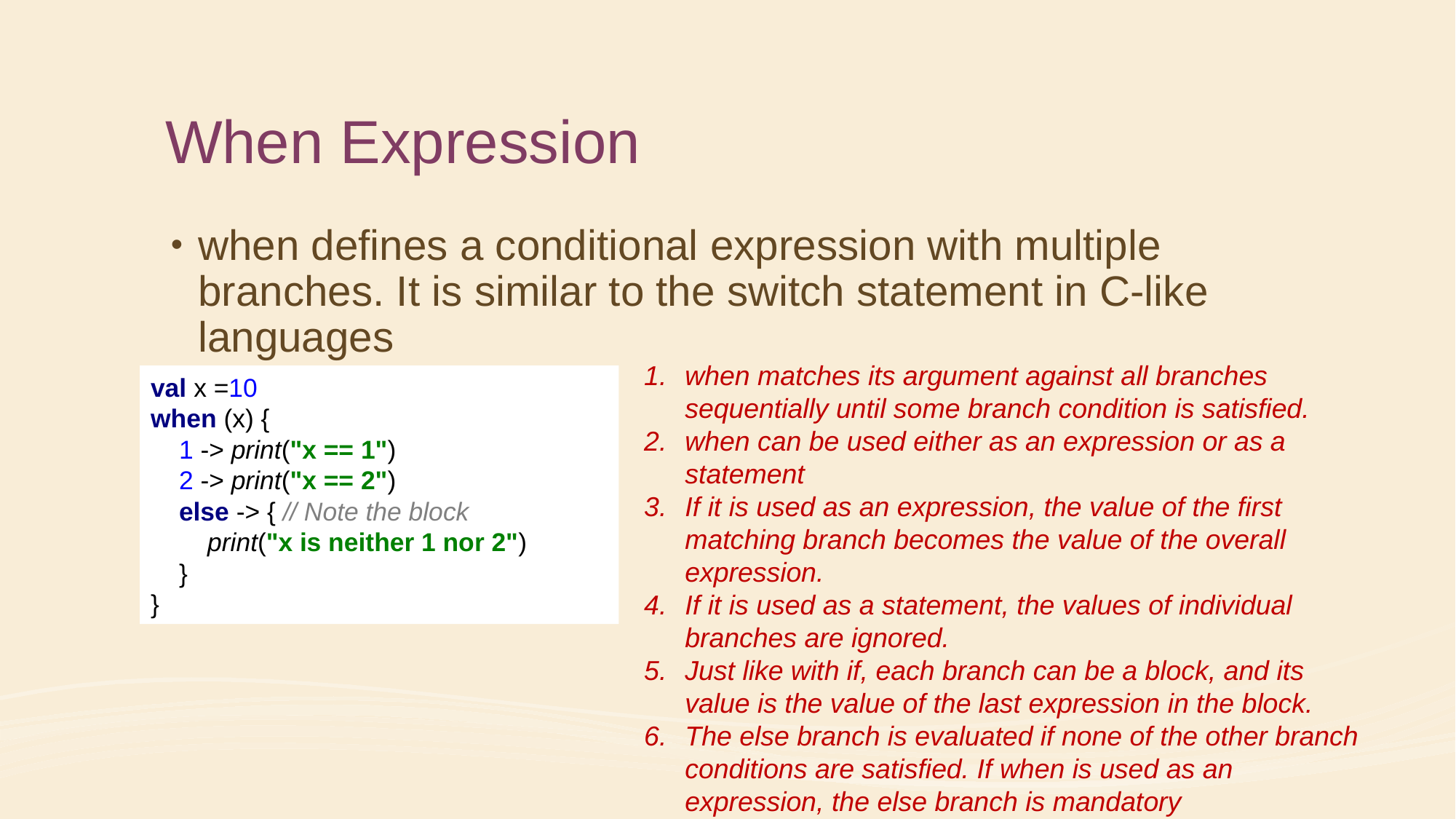

# When Expression
when defines a conditional expression with multiple branches. It is similar to the switch statement in C-like languages
when matches its argument against all branches sequentially until some branch condition is satisfied.
when can be used either as an expression or as a statement
If it is used as an expression, the value of the first matching branch becomes the value of the overall expression.
If it is used as a statement, the values of individual branches are ignored.
Just like with if, each branch can be a block, and its value is the value of the last expression in the block.
The else branch is evaluated if none of the other branch conditions are satisfied. If when is used as an expression, the else branch is mandatory

val x =10
when (x) {
    1 -> print("x == 1")
    2 -> print("x == 2")
    else -> { // Note the block
        print("x is neither 1 nor 2")
    }
}